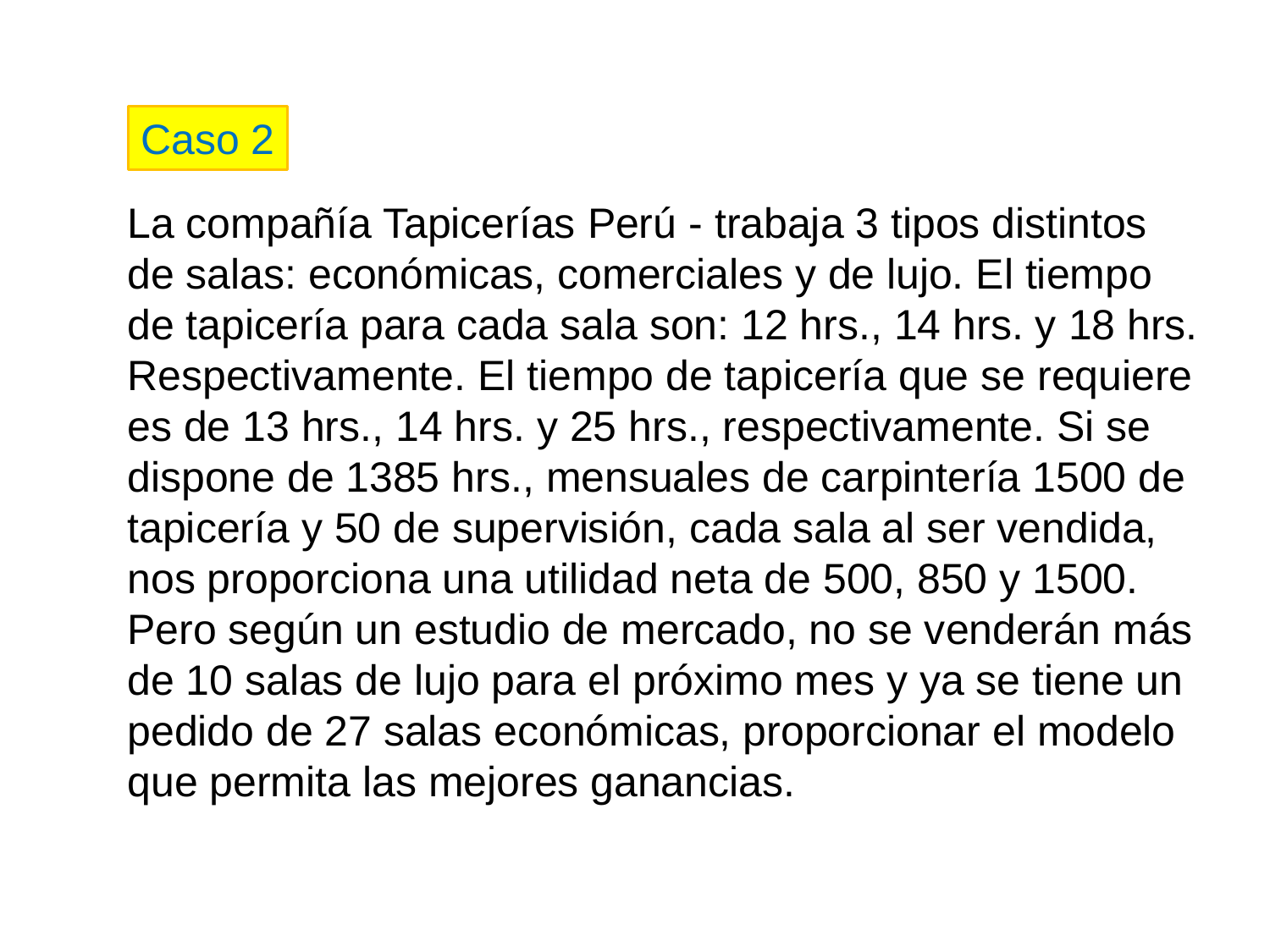

Caso 2
La compañía Tapicerías Perú - trabaja 3 tipos distintos de salas: económicas, comerciales y de lujo. El tiempo de tapicería para cada sala son: 12 hrs., 14 hrs. y 18 hrs. Respectivamente. El tiempo de tapicería que se requiere es de 13 hrs., 14 hrs. y 25 hrs., respectivamente. Si se dispone de 1385 hrs., mensuales de carpintería 1500 de tapicería y 50 de supervisión, cada sala al ser vendida, nos proporciona una utilidad neta de 500, 850 y 1500. Pero según un estudio de mercado, no se venderán más de 10 salas de lujo para el próximo mes y ya se tiene un pedido de 27 salas económicas, proporcionar el modelo que permita las mejores ganancias.